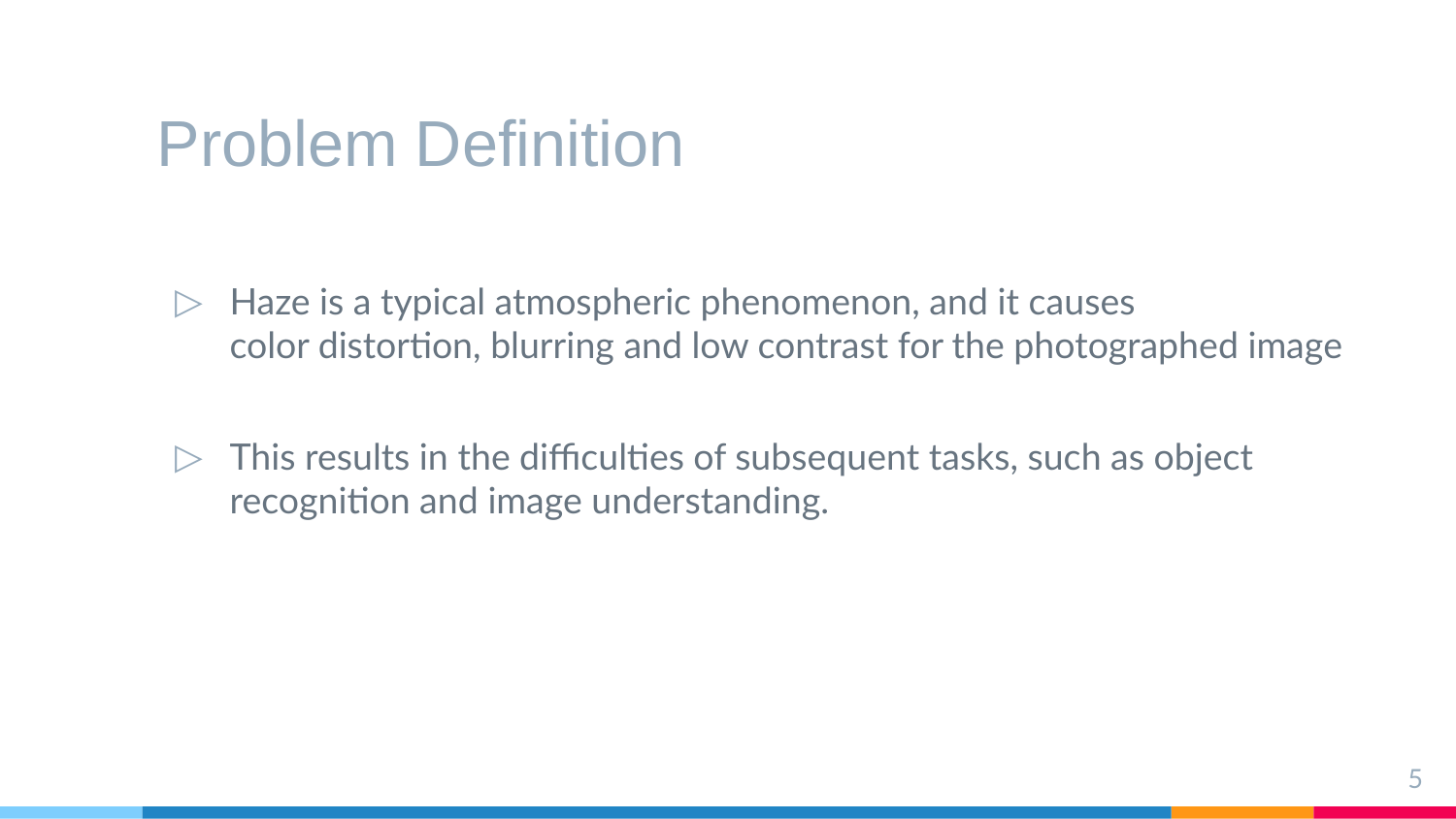

# Problem Definition

Haze is a typical atmospheric phenomenon, and it causes
color distortion, blurring and low contrast for the photographed image

This results in the difficulties of subsequent tasks, such as object recognition and image understanding.
5